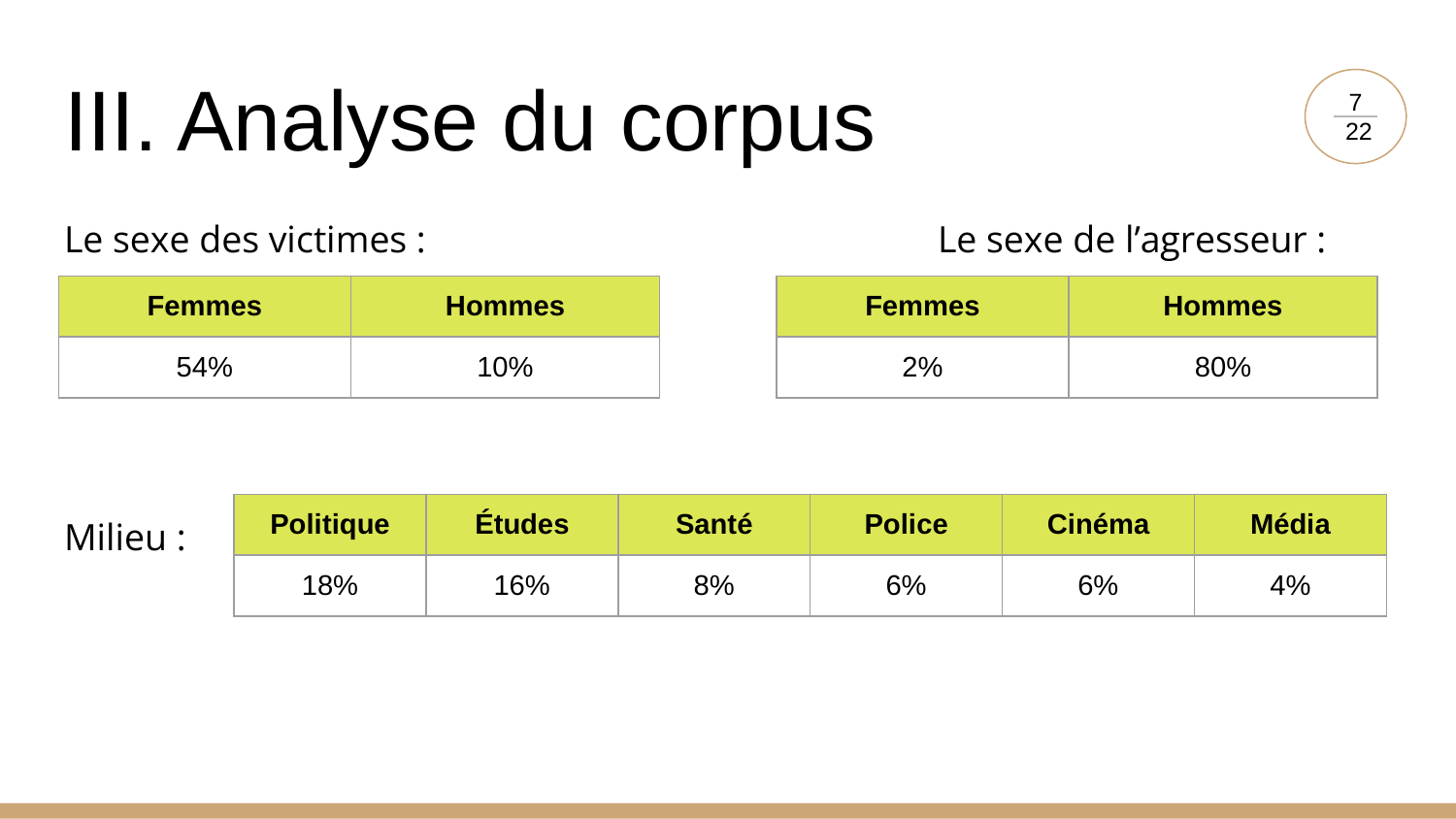

# III. Analyse du corpus
7
 22
Le sexe des victimes :                             		Le sexe de l’agresseur :

Milieu :
| Femmes | Hommes |
| --- | --- |
| 54% | 10% |
| Femmes | Hommes |
| --- | --- |
| 2% | 80% |
| Politique | Études | Santé | Police | Cinéma | Média |
| --- | --- | --- | --- | --- | --- |
| 18% | 16% | 8% | 6% | 6% | 4% |